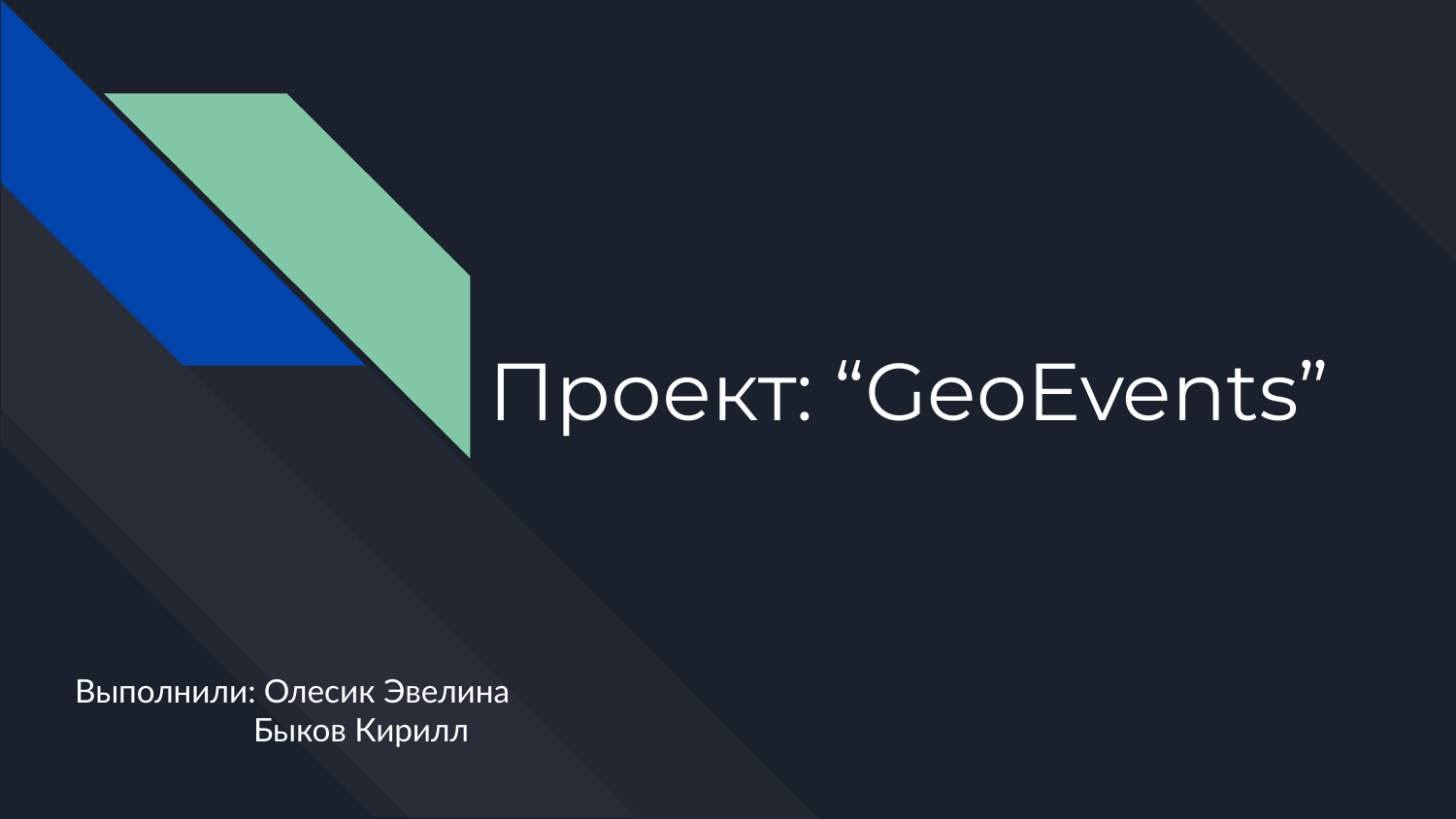

# Проект: “GeoEvents”
Выполнили: Олесик Эвелина
    Быков Кирилл